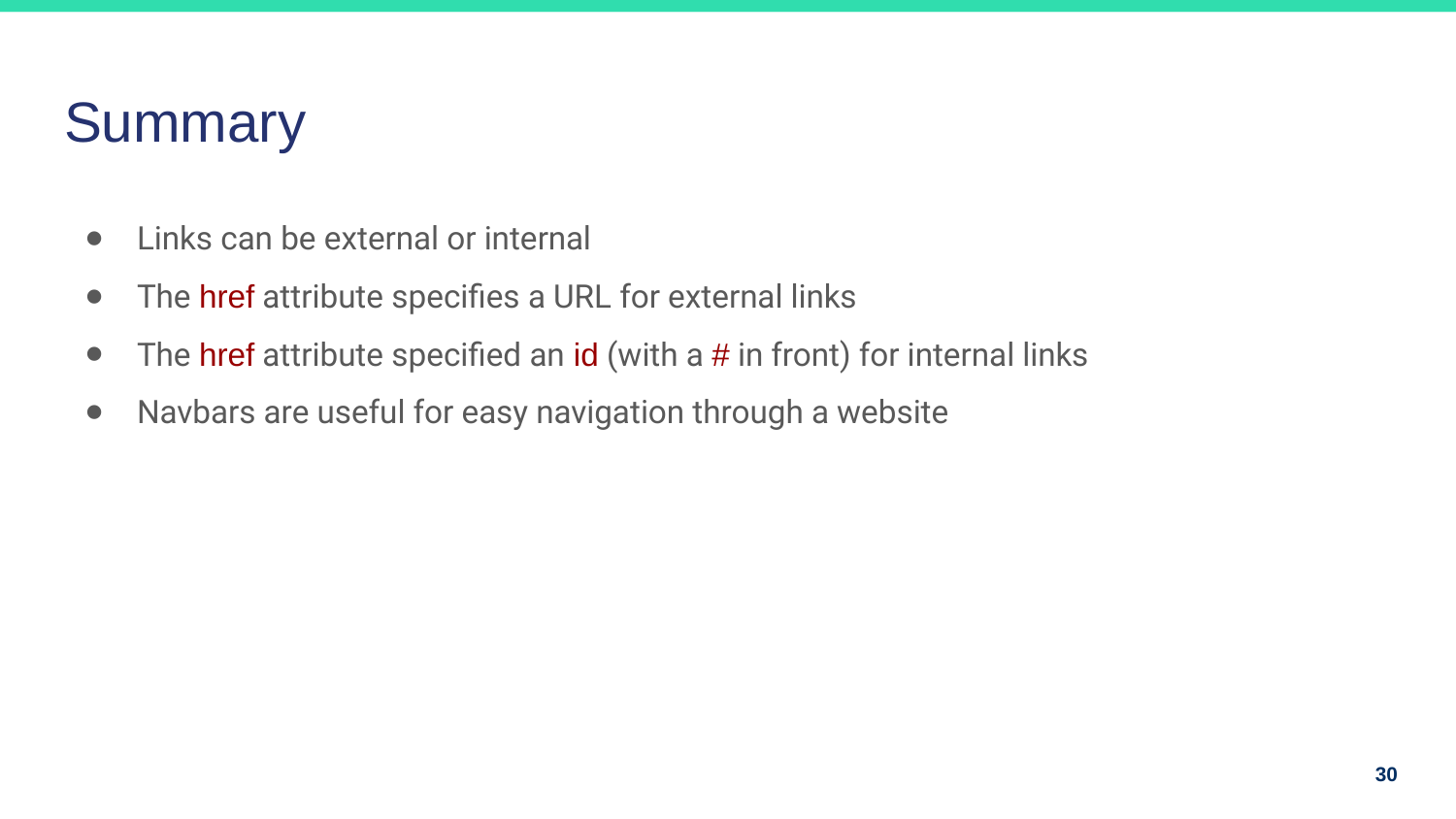

# Summary
Links can be external or internal
The href attribute specifies a URL for external links
The href attribute specified an id (with a # in front) for internal links
Navbars are useful for easy navigation through a website

30